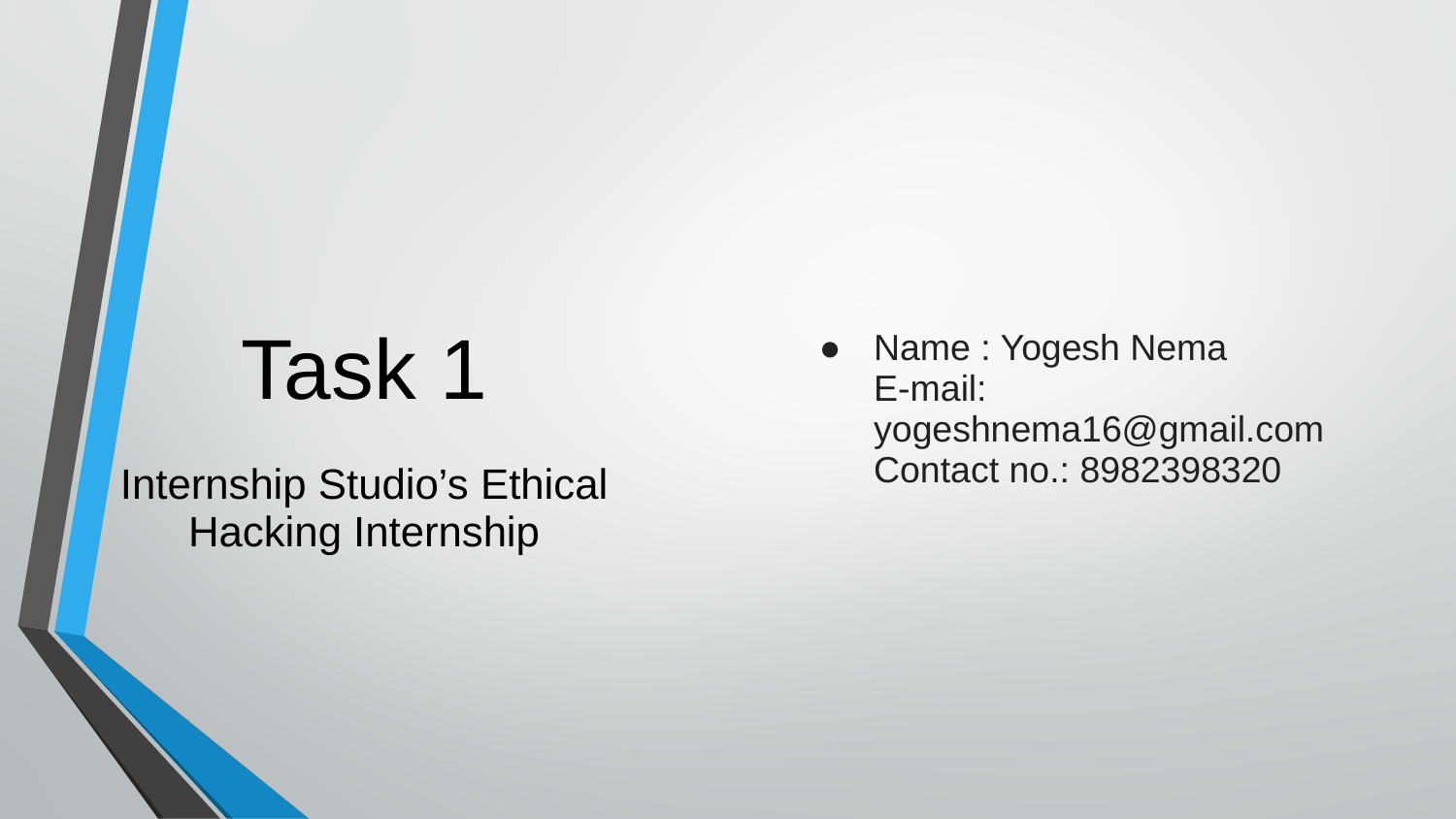

Name : Yogesh Nema
E-mail: yogeshnema16@gmail.com
Contact no.: 8982398320
# Task 1
Internship Studio’s Ethical Hacking Internship